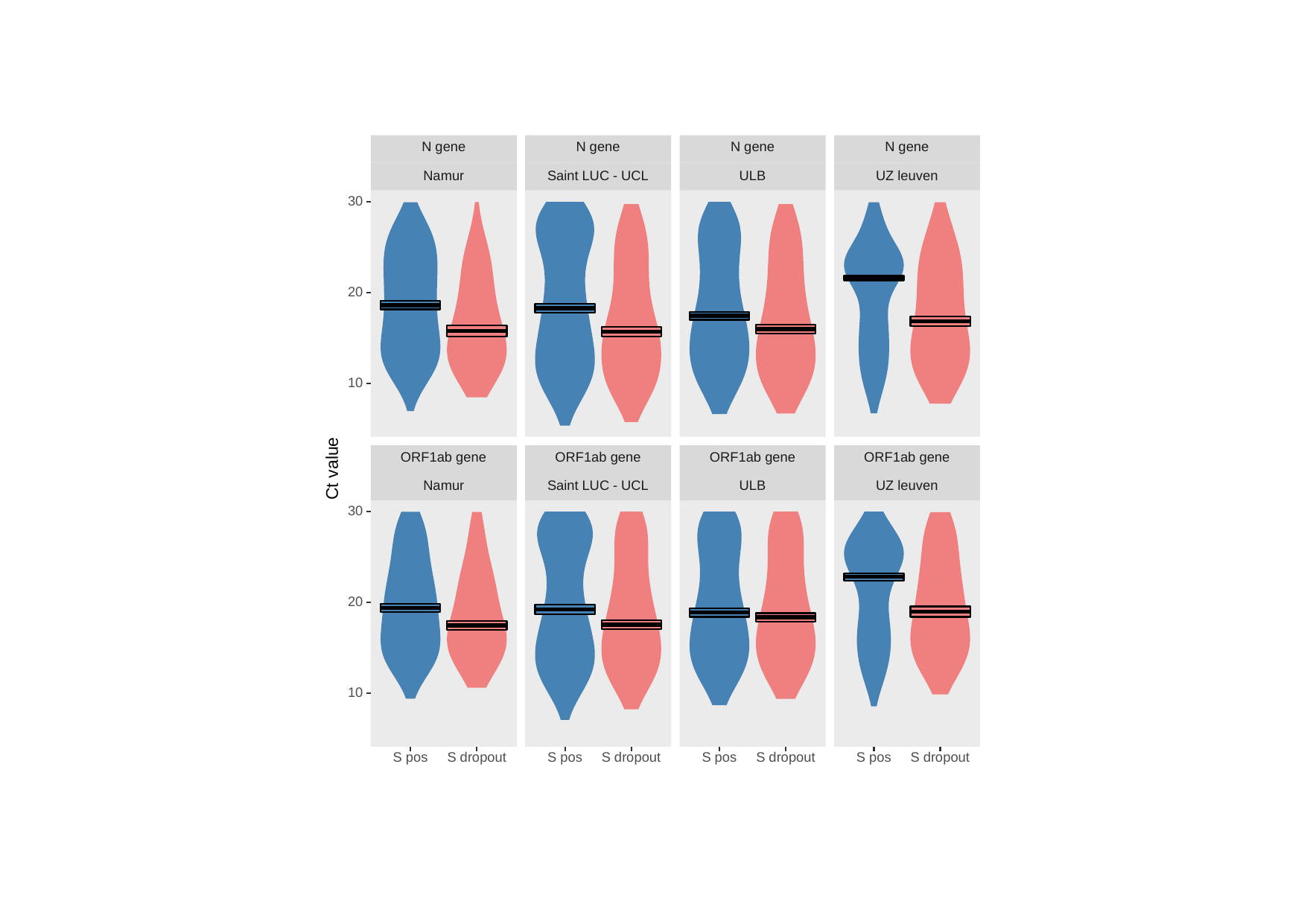

N gene
N gene
N gene
N gene

Saint LUC - UCL
ULB
UZ leuven
Namur

30

20

10

ORF1ab gene
ORF1ab gene
ORF1ab gene
ORF1ab gene
Ct value

Saint LUC - UCL
ULB
UZ leuven
Namur

30

20

10

S pos
S dropout
S pos
S dropout
S pos
S dropout
S pos
S dropout